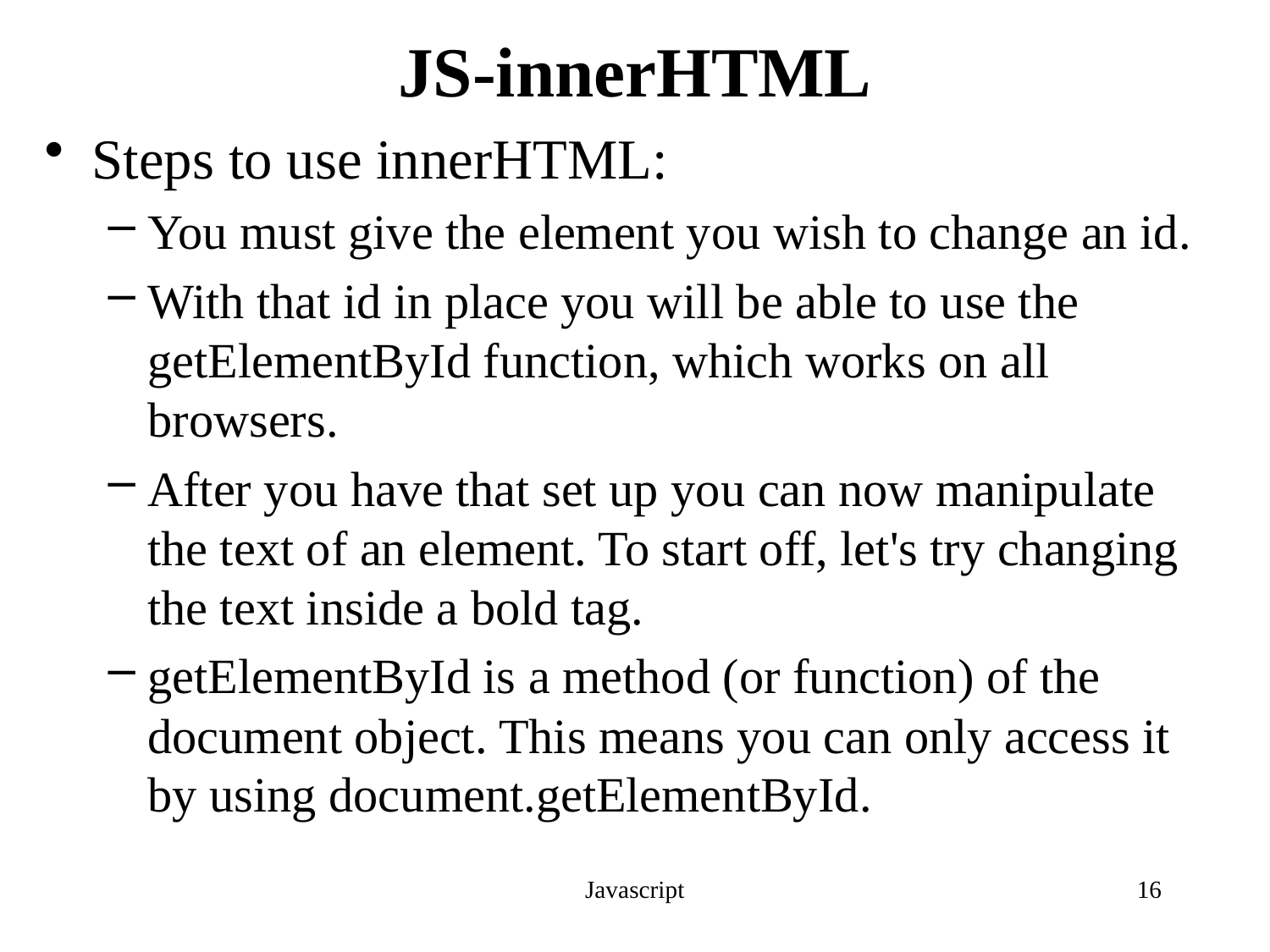

# JS-innerHTML
Steps to use innerHTML:
You must give the element you wish to change an id.
With that id in place you will be able to use the getElementById function, which works on all browsers.
After you have that set up you can now manipulate the text of an element. To start off, let's try changing the text inside a bold tag.
getElementById is a method (or function) of the document object. This means you can only access it by using document.getElementById.
Javascript
16